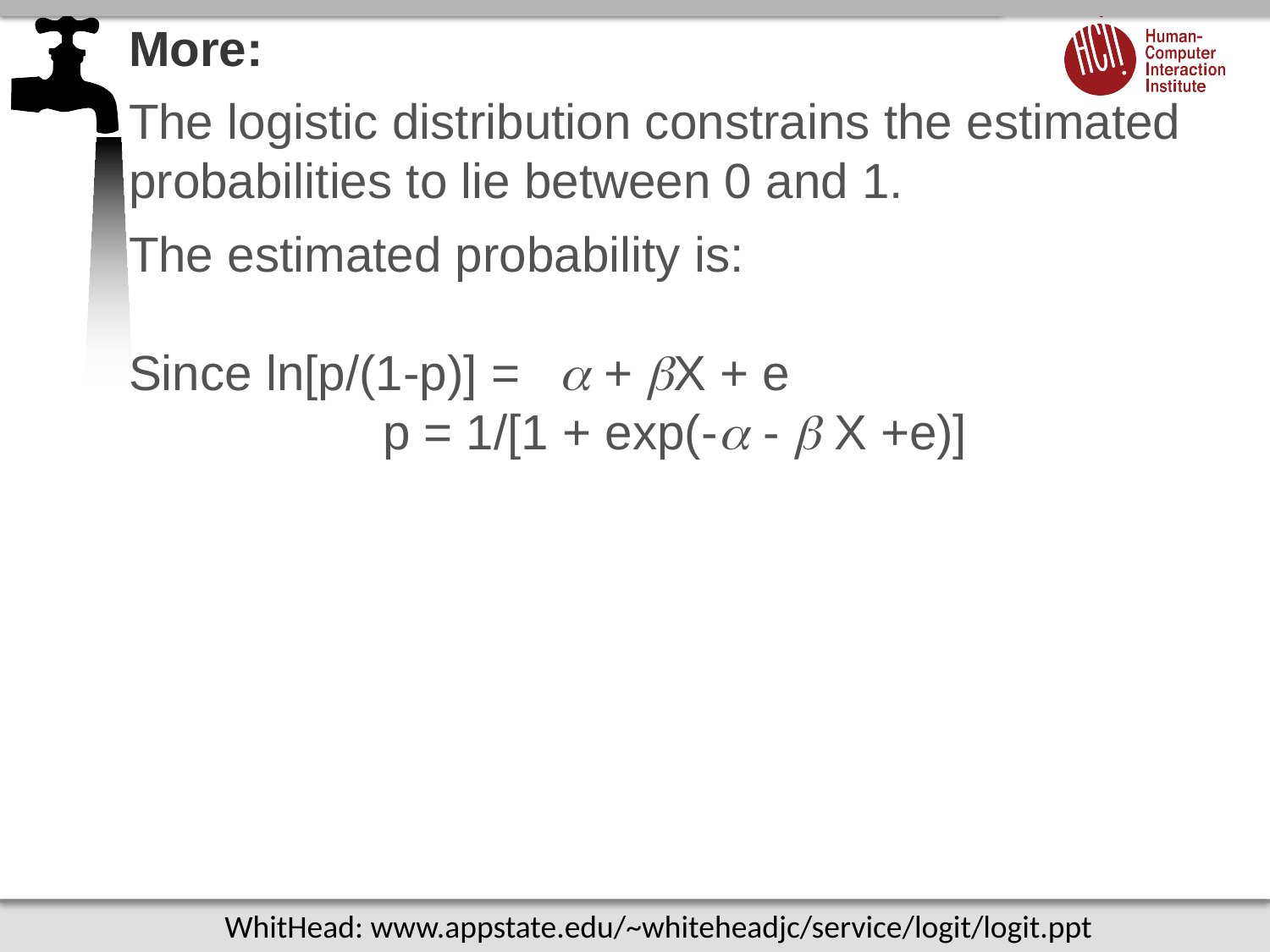

More:
The logistic distribution constrains the estimated probabilities to lie between 0 and 1.
The estimated probability is:
Since ln[p/(1-p)] =  α + βX + e
           	p = 1/[1 + exp(-α - β X +e)]
WhitHead: www.appstate.edu/~whiteheadjc/service/logit/logit.ppt